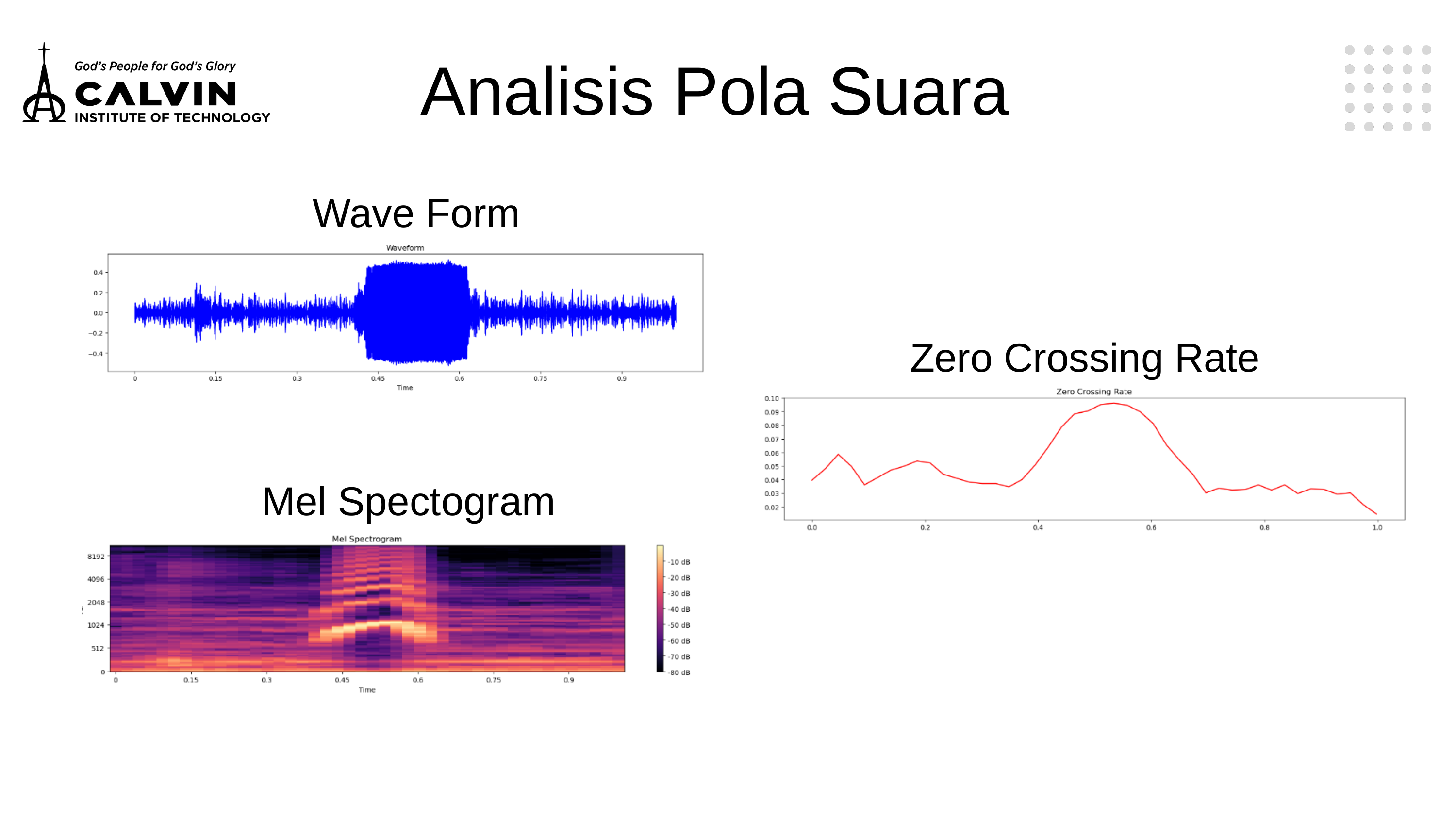

Analisis Pola Suara
Wave Form

Zero Crossing Rate

Mel Spectogram